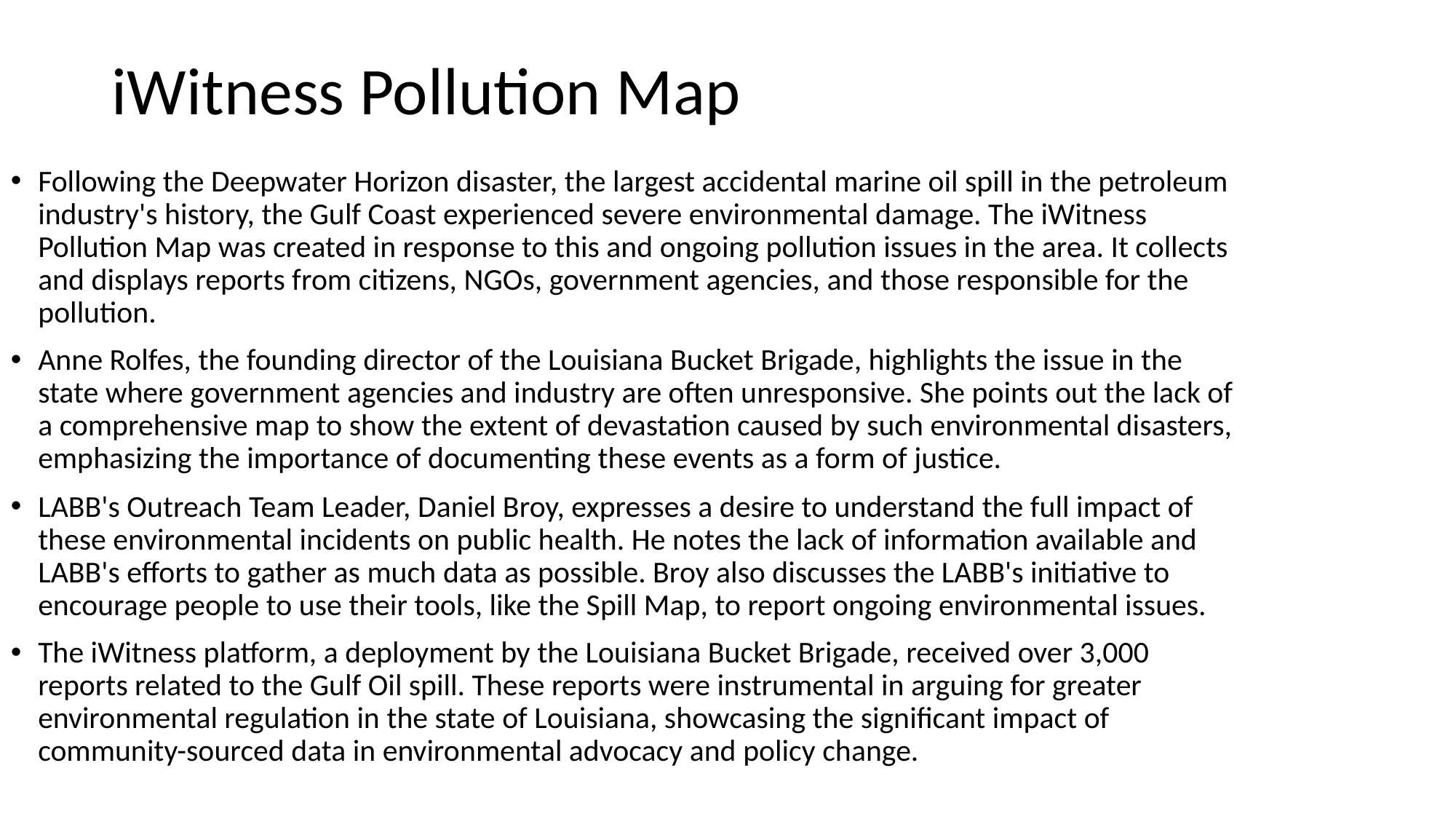

# iWitness Pollution Map
Following the Deepwater Horizon disaster, the largest accidental marine oil spill in the petroleum industry's history, the Gulf Coast experienced severe environmental damage. The iWitness Pollution Map was created in response to this and ongoing pollution issues in the area. It collects and displays reports from citizens, NGOs, government agencies, and those responsible for the pollution.
Anne Rolfes, the founding director of the Louisiana Bucket Brigade, highlights the issue in the state where government agencies and industry are often unresponsive. She points out the lack of a comprehensive map to show the extent of devastation caused by such environmental disasters, emphasizing the importance of documenting these events as a form of justice.
LABB's Outreach Team Leader, Daniel Broy, expresses a desire to understand the full impact of these environmental incidents on public health. He notes the lack of information available and LABB's efforts to gather as much data as possible. Broy also discusses the LABB's initiative to encourage people to use their tools, like the Spill Map, to report ongoing environmental issues.
The iWitness platform, a deployment by the Louisiana Bucket Brigade, received over 3,000 reports related to the Gulf Oil spill. These reports were instrumental in arguing for greater environmental regulation in the state of Louisiana, showcasing the significant impact of community-sourced data in environmental advocacy and policy change.